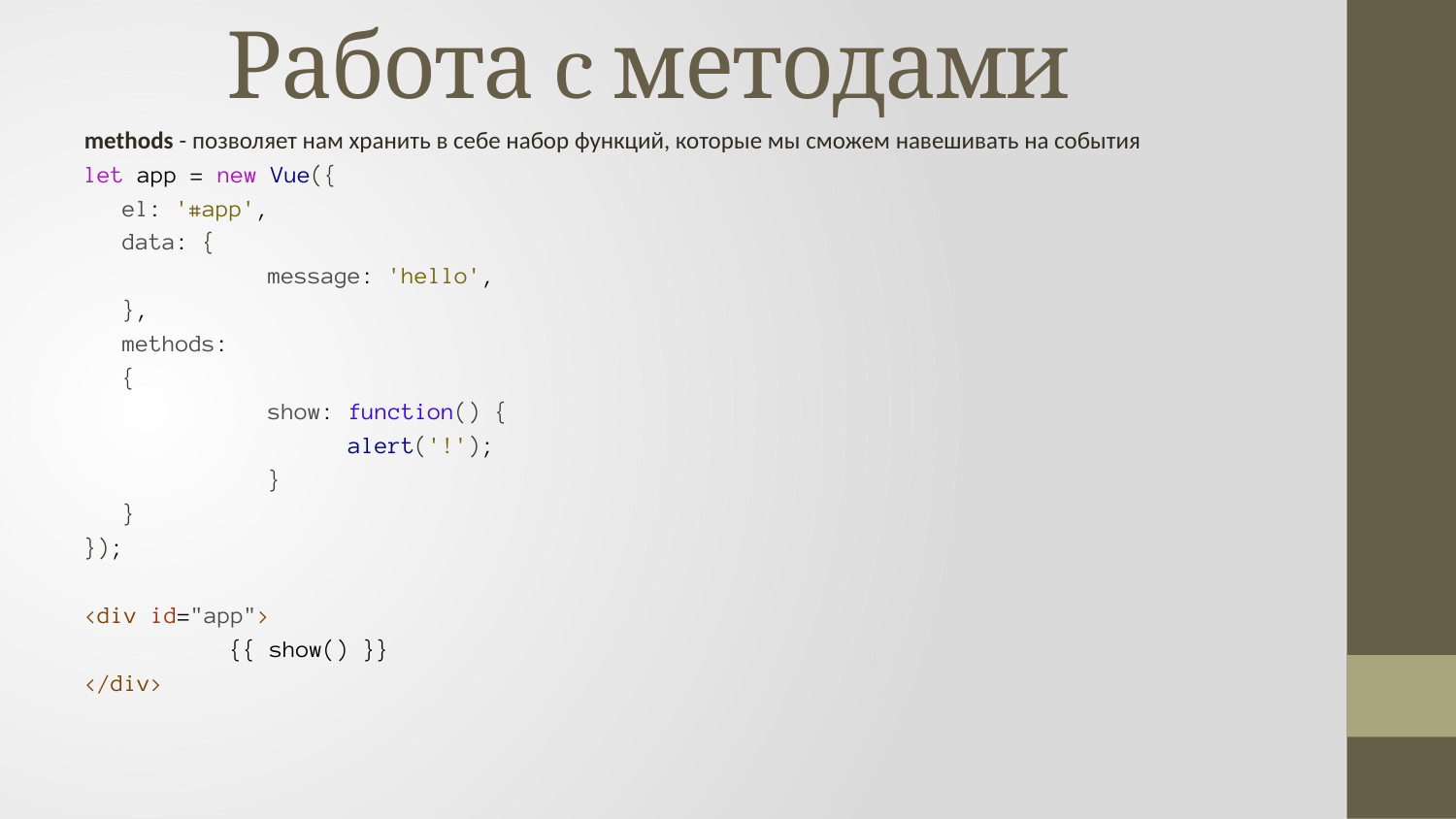

# Работа c методами
methods - позволяет нам хранить в себе набор функций, которые мы сможем навешивать на события
let app = new Vue({
el: '#app',
data: {
	message: 'hello',
},
methods:
{
	show: function() {
	      alert('!');
	}
}
});

<div id="app">
	{{ show() }}
</div>